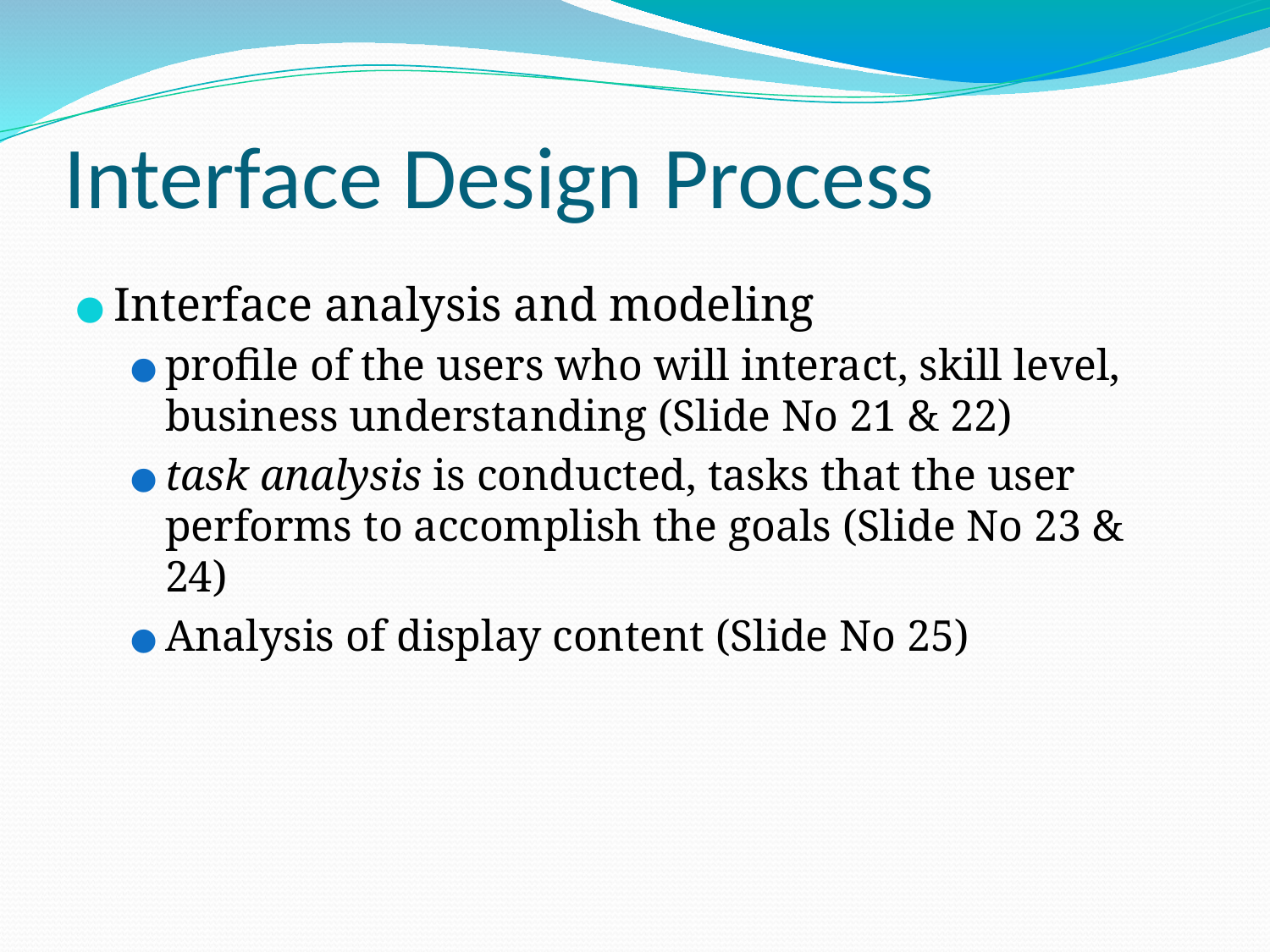

# Interface Design Process
Interface analysis and modeling
profile of the users who will interact, skill level, business understanding (Slide No 21 & 22)
task analysis is conducted, tasks that the user performs to accomplish the goals (Slide No 23 & 24)
Analysis of display content (Slide No 25)